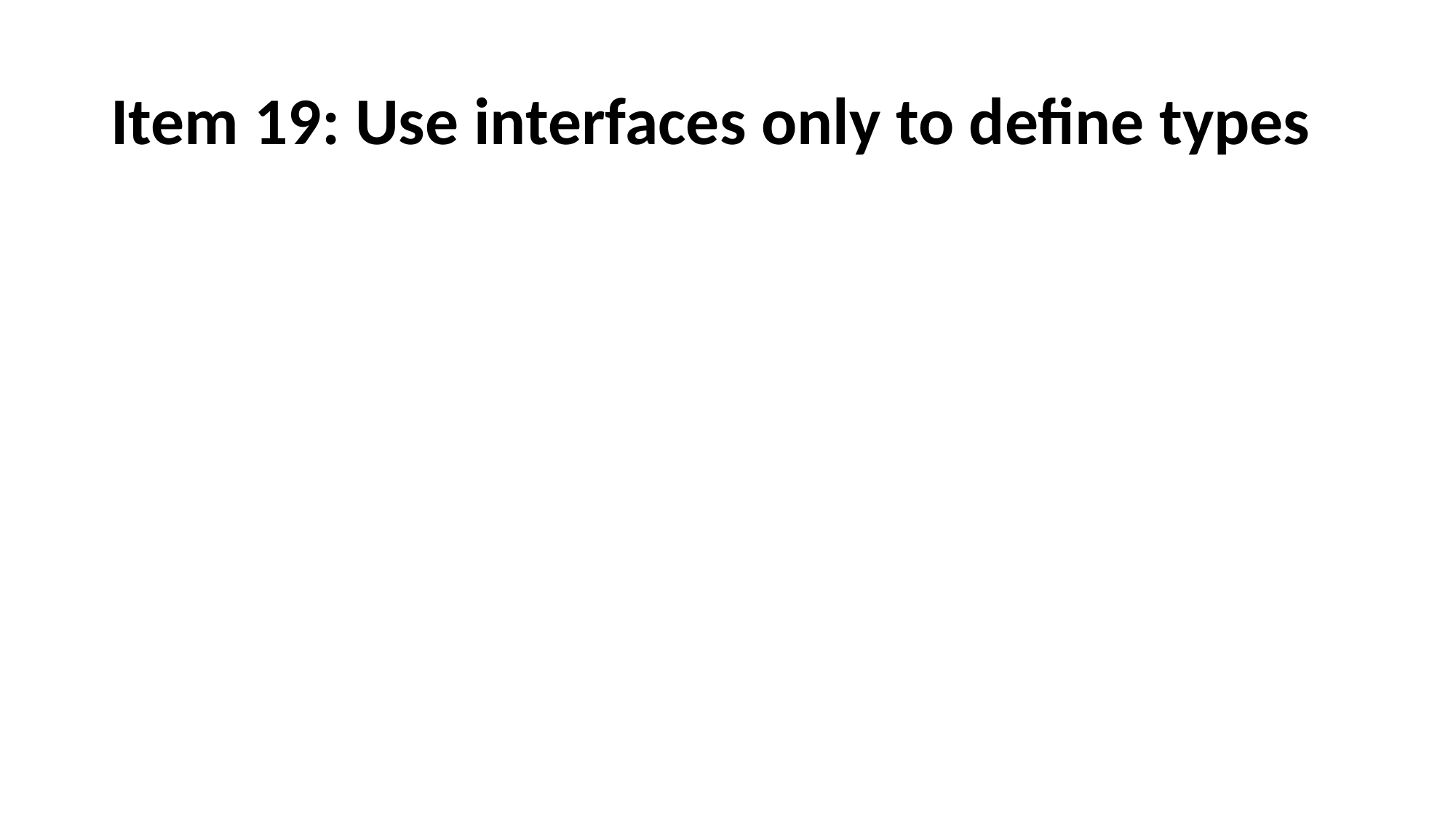

# Item 19: Use interfaces only to define types